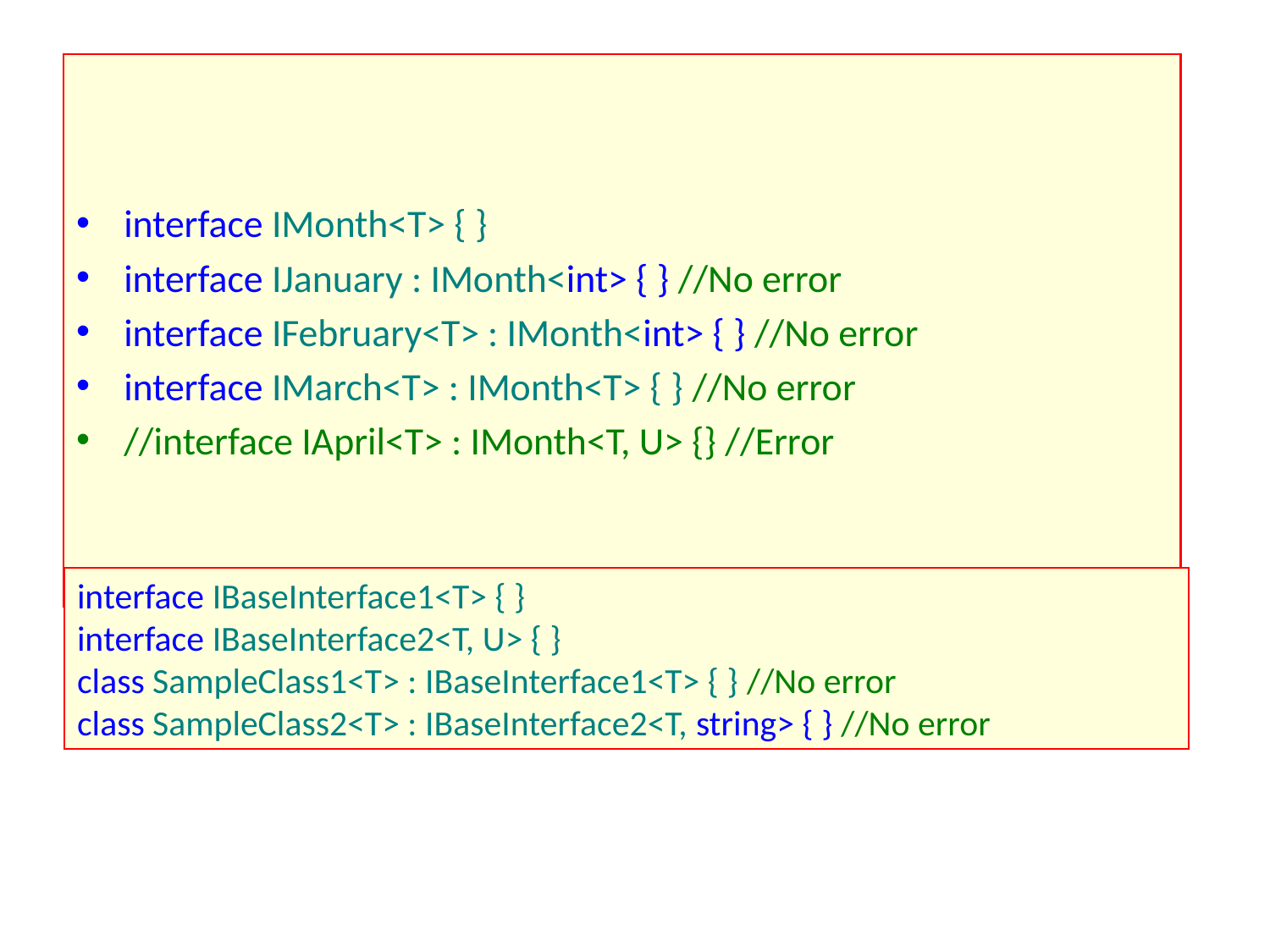

# Ví dụ
interface IMonth<T> { }
interface IJanuary : IMonth<int> { } //No error
interface IFebruary<T> : IMonth<int> { } //No error
interface IMarch<T> : IMonth<T> { } //No error
//interface IApril<T> : IMonth<T, U> {} //Error
interface IBaseInterface1<T> { }
interface IBaseInterface2<T, U> { }
class SampleClass1<T> : IBaseInterface1<T> { } //No error
class SampleClass2<T> : IBaseInterface2<T, string> { } //No error